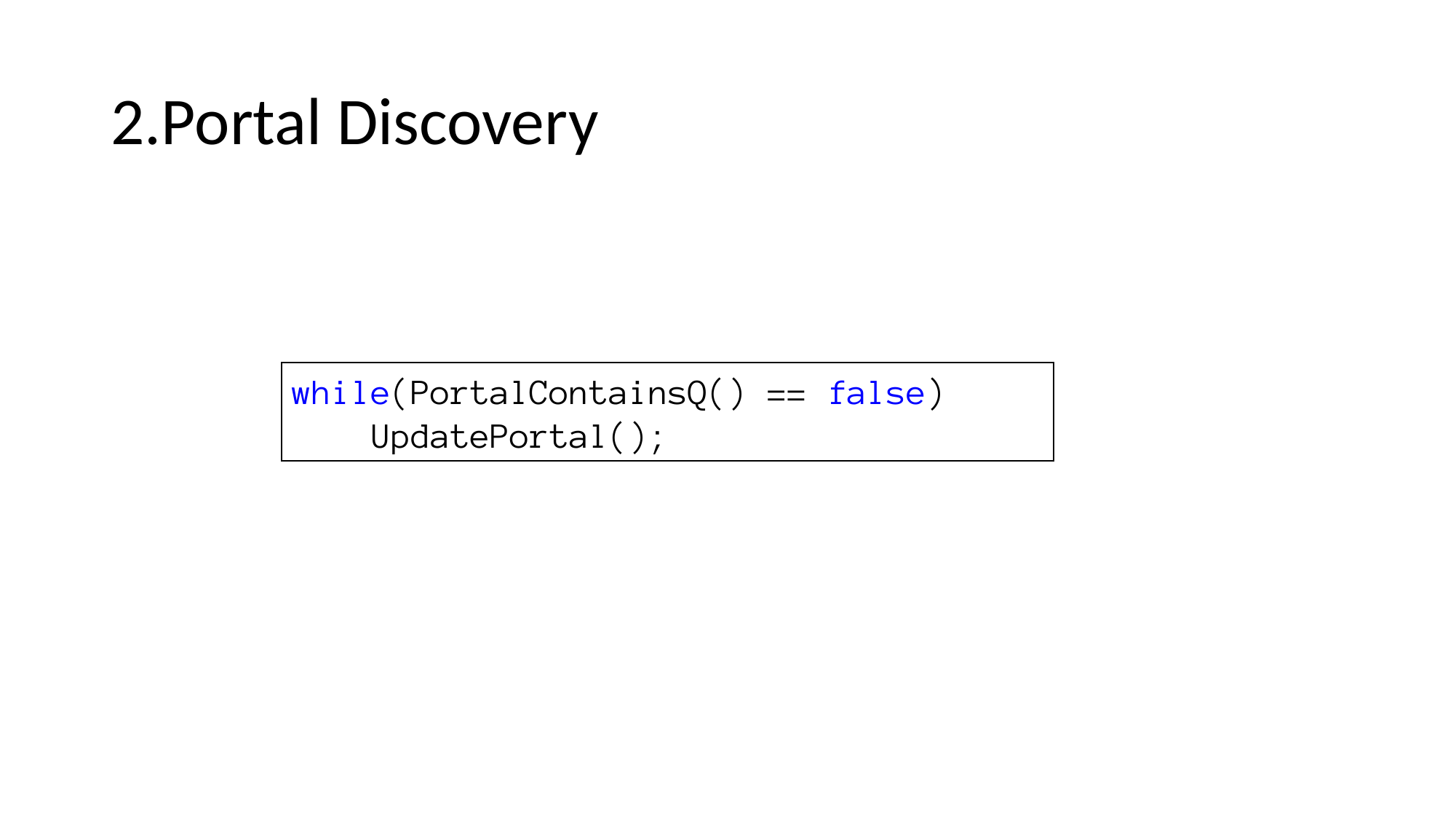

# 2.Portal Discovery
while(PortalContainsQ() == false)
    UpdatePortal();